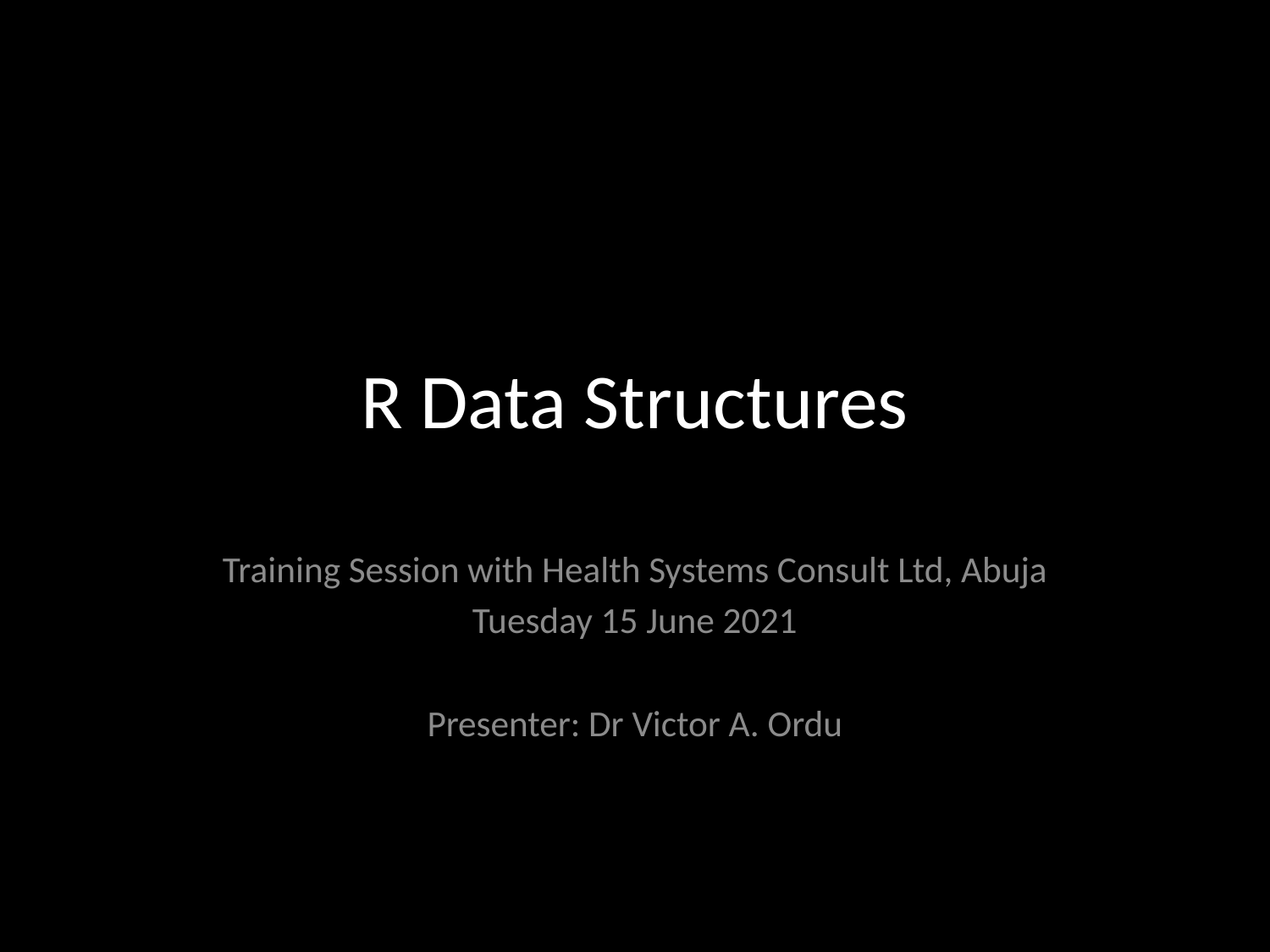

# R Data Structures
Training Session with Health Systems Consult Ltd, Abuja
Tuesday 15 June 2021

Presenter: Dr Victor A. Ordu